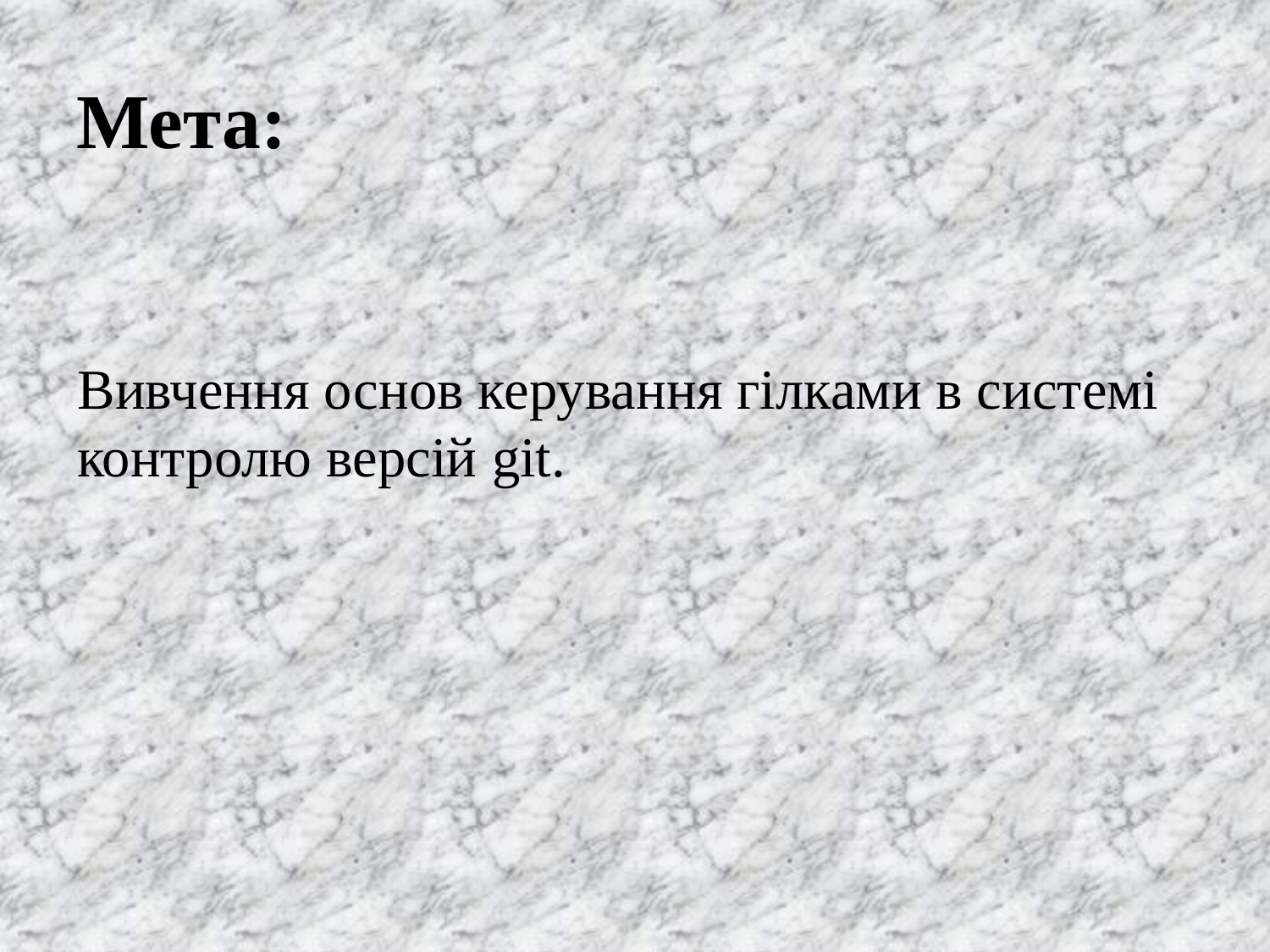

# Мета:
Вивчення основ керування гілками в системі контролю версій git.